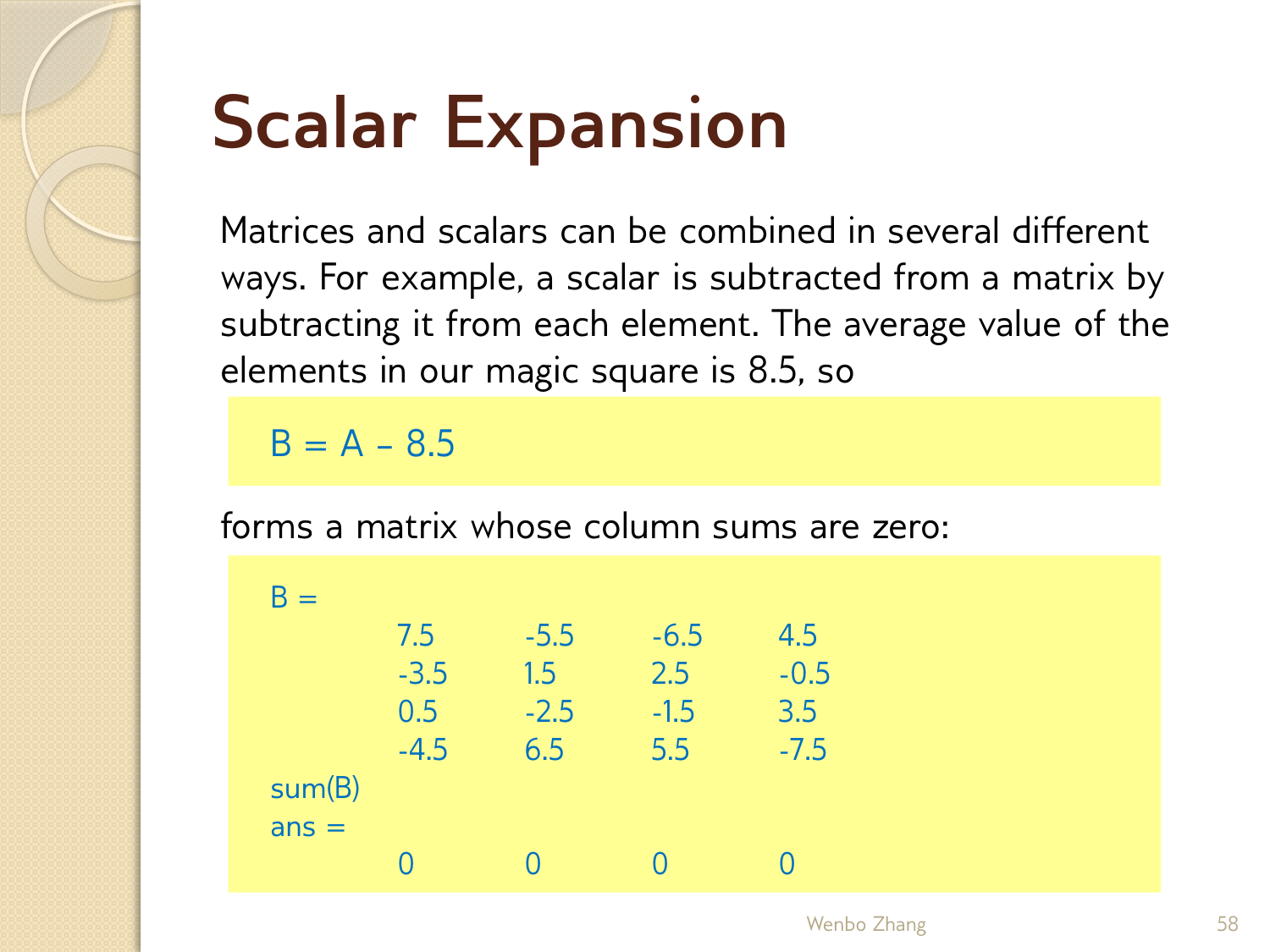

# Scalar Expansion
Matrices and scalars can be combined in several different ways. For example, a scalar is subtracted from a matrix by subtracting it from each element. The average value of the elements in our magic square is 8.5, so

B = A – 8.5
forms a matrix whose column sums are zero:

B =
	7.5 	-5.5 	-6.5 	4.5
	-3.5 	1.5 	2.5 	-0.5
	0.5 	-2.5 	-1.5 	3.5
	-4.5 	6.5 	5.5 	-7.5
sum(B)
ans =
	0 	0 	0 	0
Wenbo Zhang
58